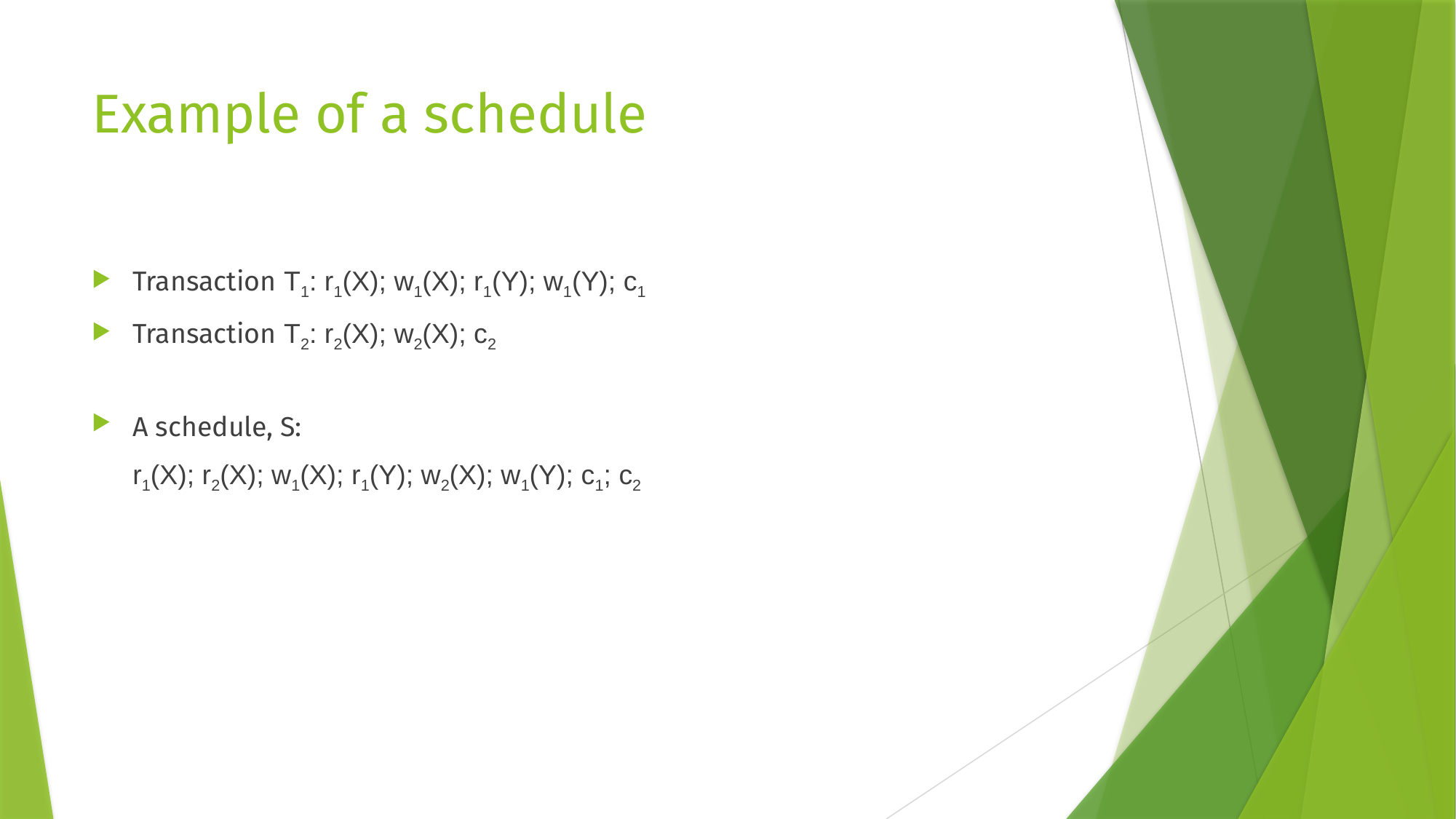

# Example of a schedule
Transaction T1: r1(X); w1(X); r1(Y); w1(Y); c1
Transaction T2: r2(X); w2(X); c2

A schedule, S:
	r1(X); r2(X); w1(X); r1(Y); w2(X); w1(Y); c1; c2